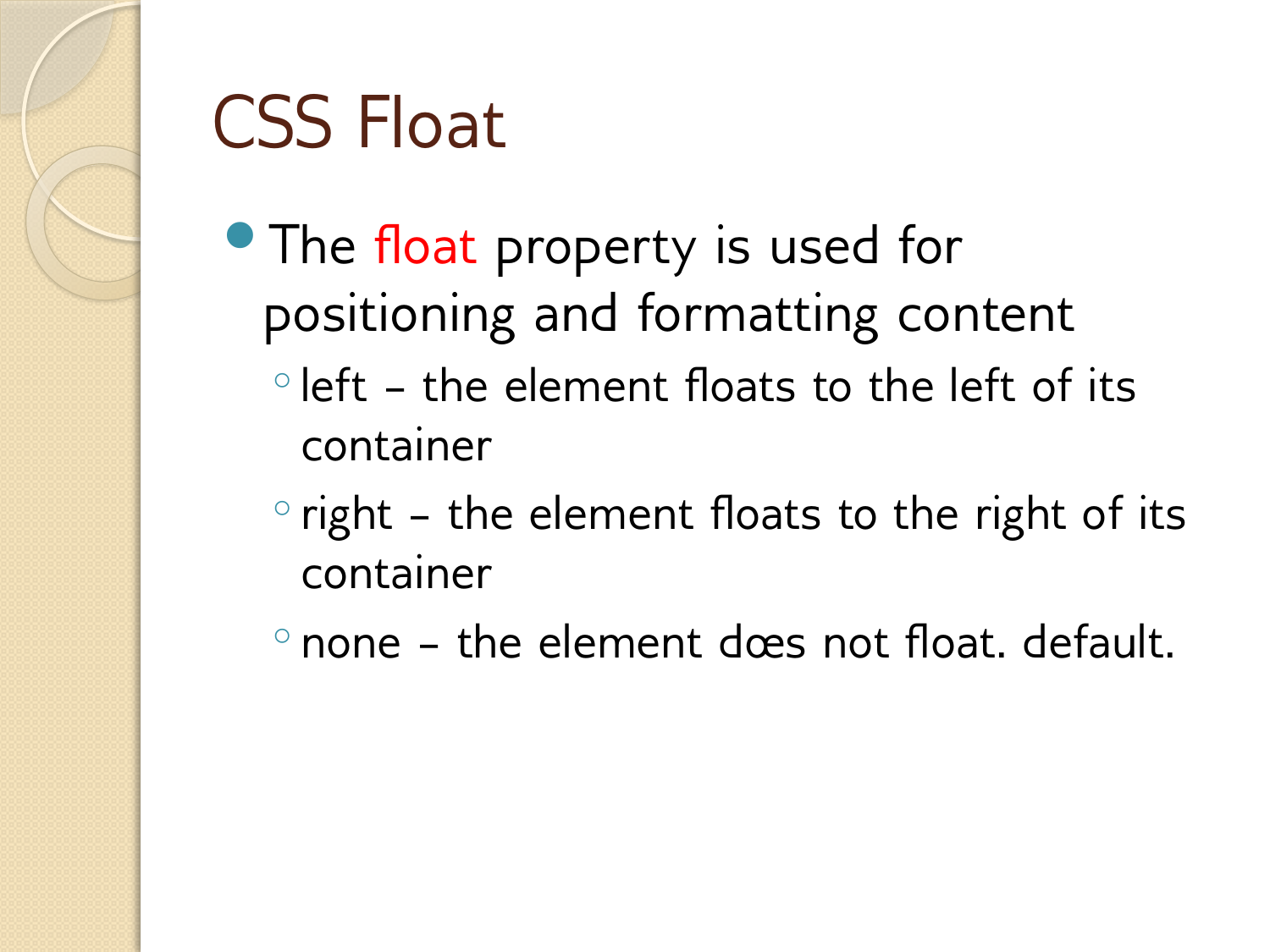

# CSS Float
The float property is used for positioning and formatting content
left – the element floats to the left of its container
right – the element floats to the right of its container
none – the element does not float. default.